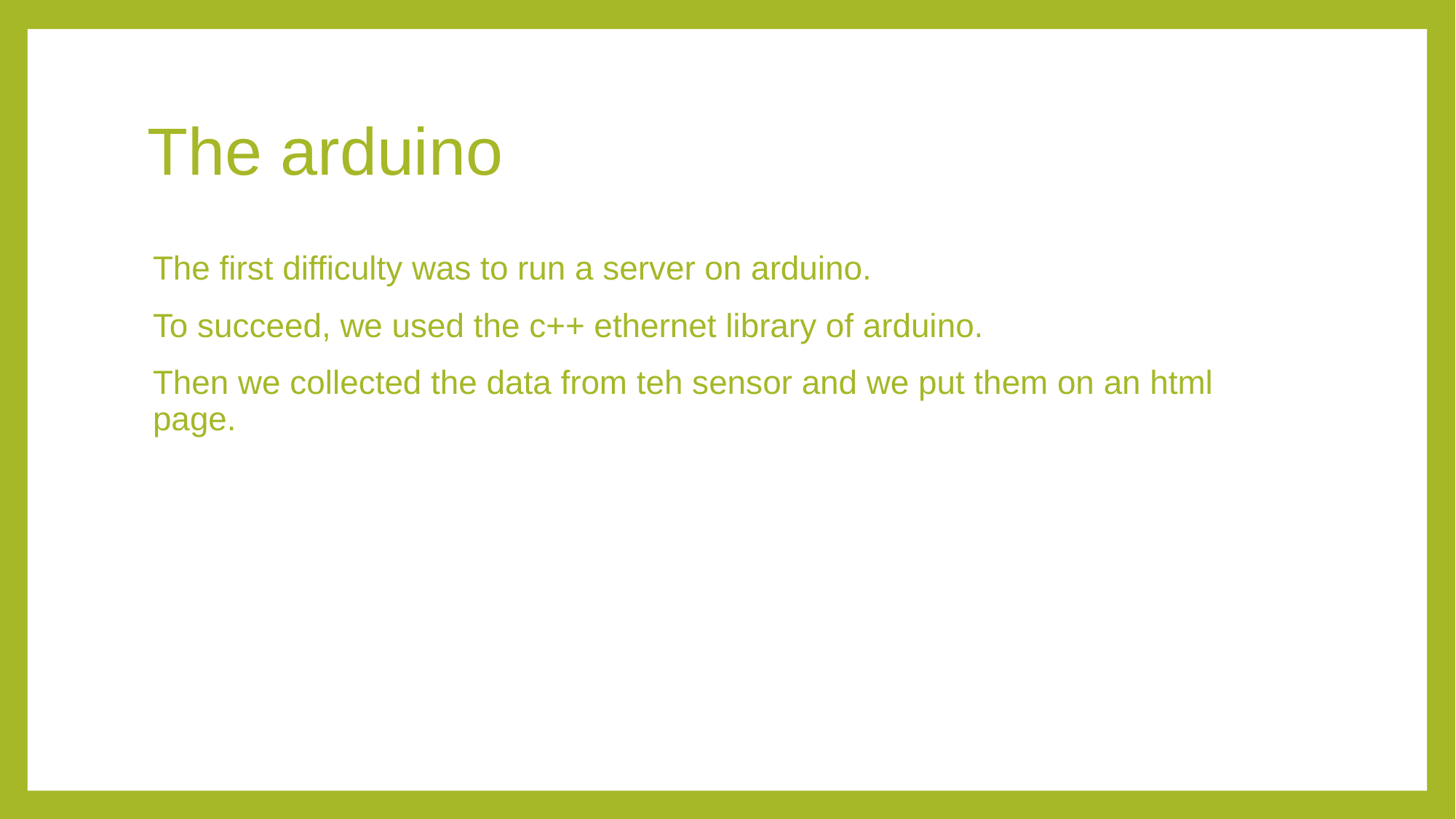

# The arduino
The first difficulty was to run a server on arduino.
To succeed, we used the c++ ethernet library of arduino.
Then we collected the data from teh sensor and we put them on an html page.